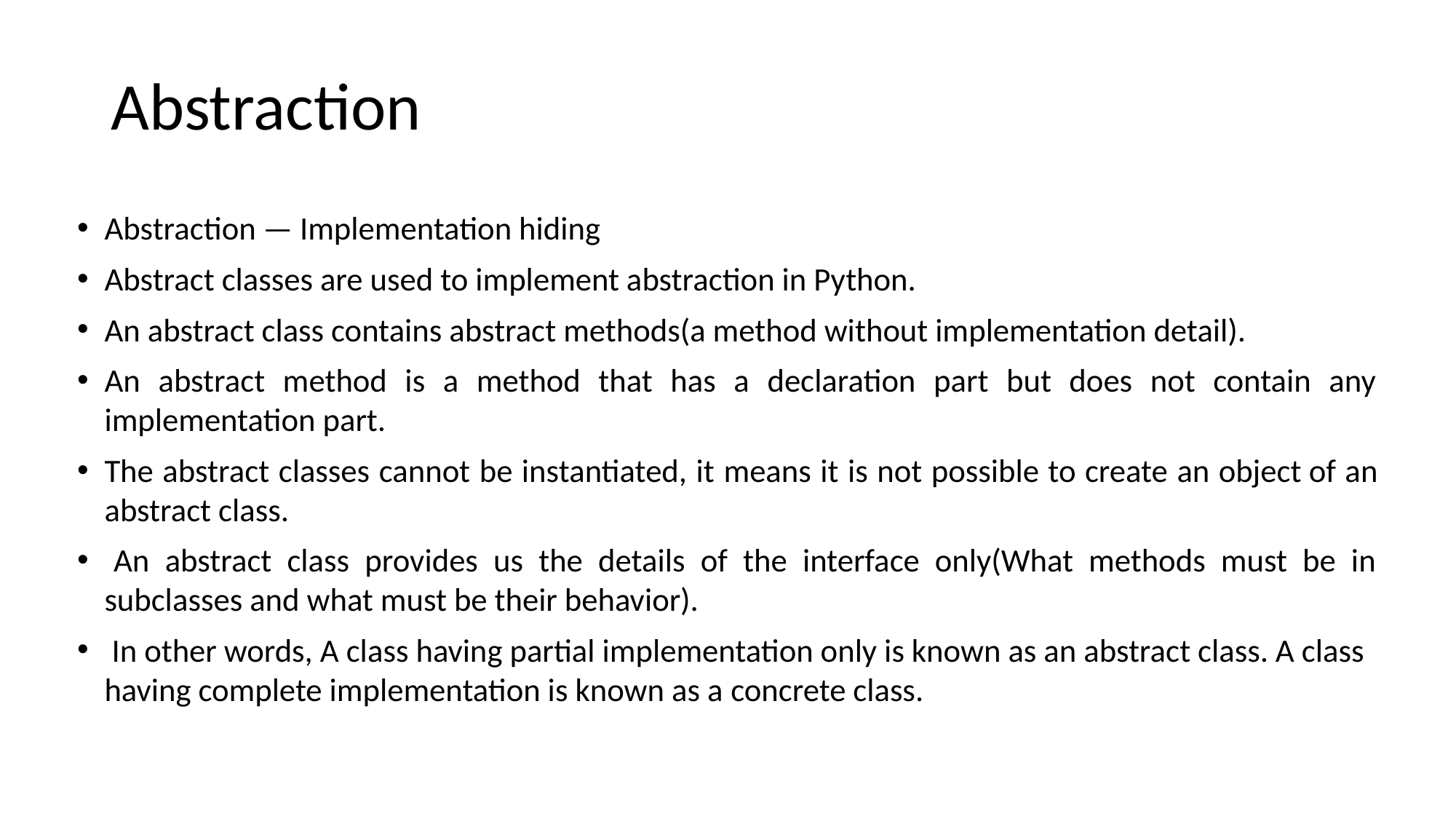

# Abstraction
Abstraction — Implementation hiding
Abstract classes are used to implement abstraction in Python.
An abstract class contains abstract methods(a method without implementation detail).
An abstract method is a method that has a declaration part but does not contain any implementation part.
The abstract classes cannot be instantiated, it means it is not possible to create an object of an abstract class.
 An abstract class provides us the details of the interface only(What methods must be in subclasses and what must be their behavior).
 In other words, A class having partial implementation only is known as an abstract class. A class having complete implementation is known as a concrete class.